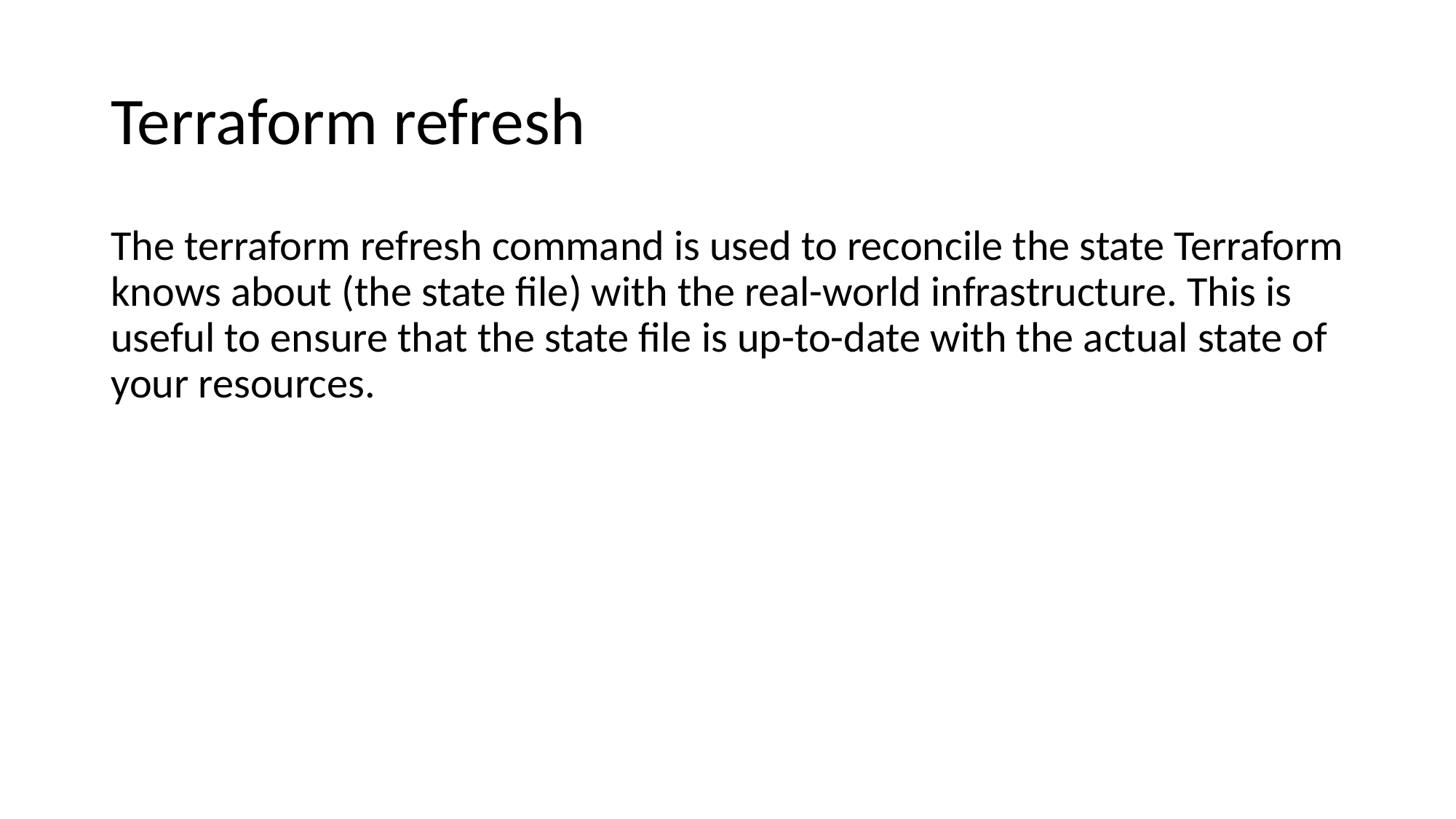

# Terraform refresh
The terraform refresh command is used to reconcile the state Terraform knows about (the state file) with the real-world infrastructure. This is useful to ensure that the state file is up-to-date with the actual state of your resources.